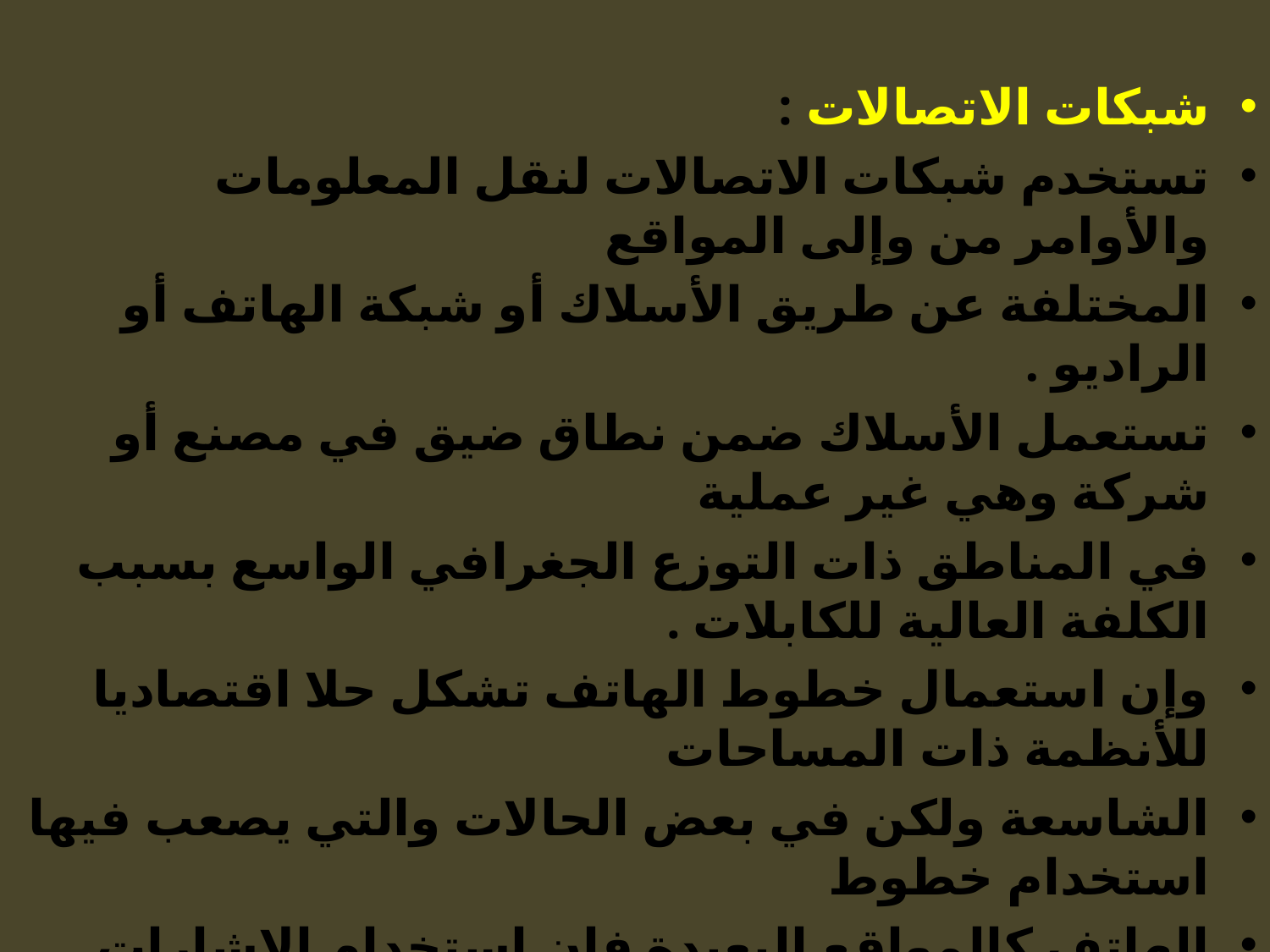

شبكات الاتصالات :
تستخدم شبكات الاتصالات لنقل المعلومات والأوامر من وإلى المواقع
المختلفة عن طریق الأسلاك أو شبكة الھاتف أو الرادیو .
تستعمل الأسلاك ضمن نطاق ضیق في مصنع أو شركة وھي غیر عملیة
في المناطق ذات التوزع الجغرافي الواسع بسبب الكلفة العالیة للكابلات .
وإن استعمال خطوط الھاتف تشكل حلا اقتصادیا للأنظمة ذات المساحات
الشاسعة ولكن في بعض الحالات والتي یصعب فیھا استخدام خطوط
الھاتف كالمواقع البعیدة فإن استخدام الإشارات الرادیویة یمثل حلا
اقتصادیا مقبولا